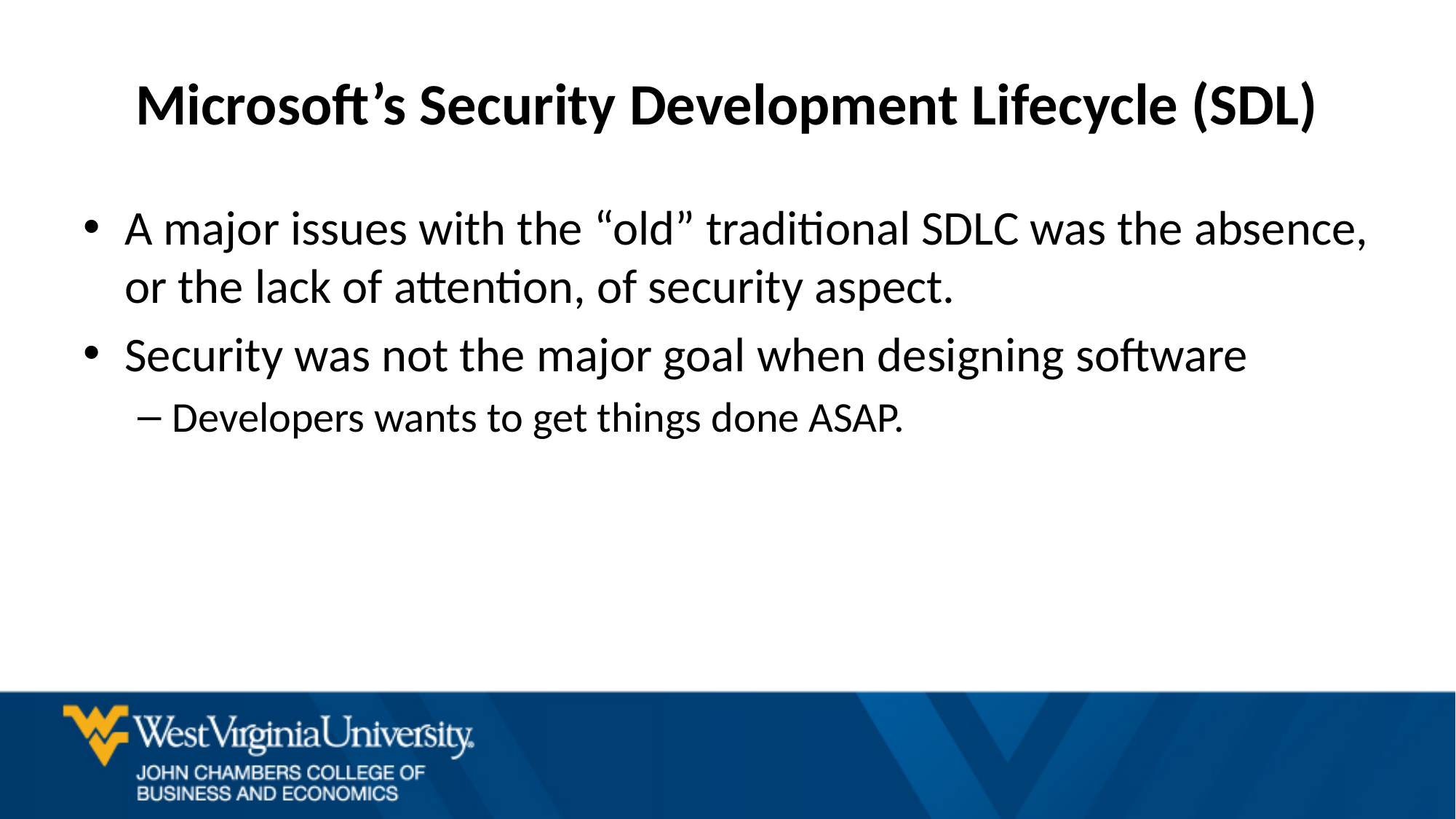

# Microsoft’s Security Development Lifecycle (SDL)
A major issues with the “old” traditional SDLC was the absence, or the lack of attention, of security aspect.
Security was not the major goal when designing software
Developers wants to get things done ASAP.